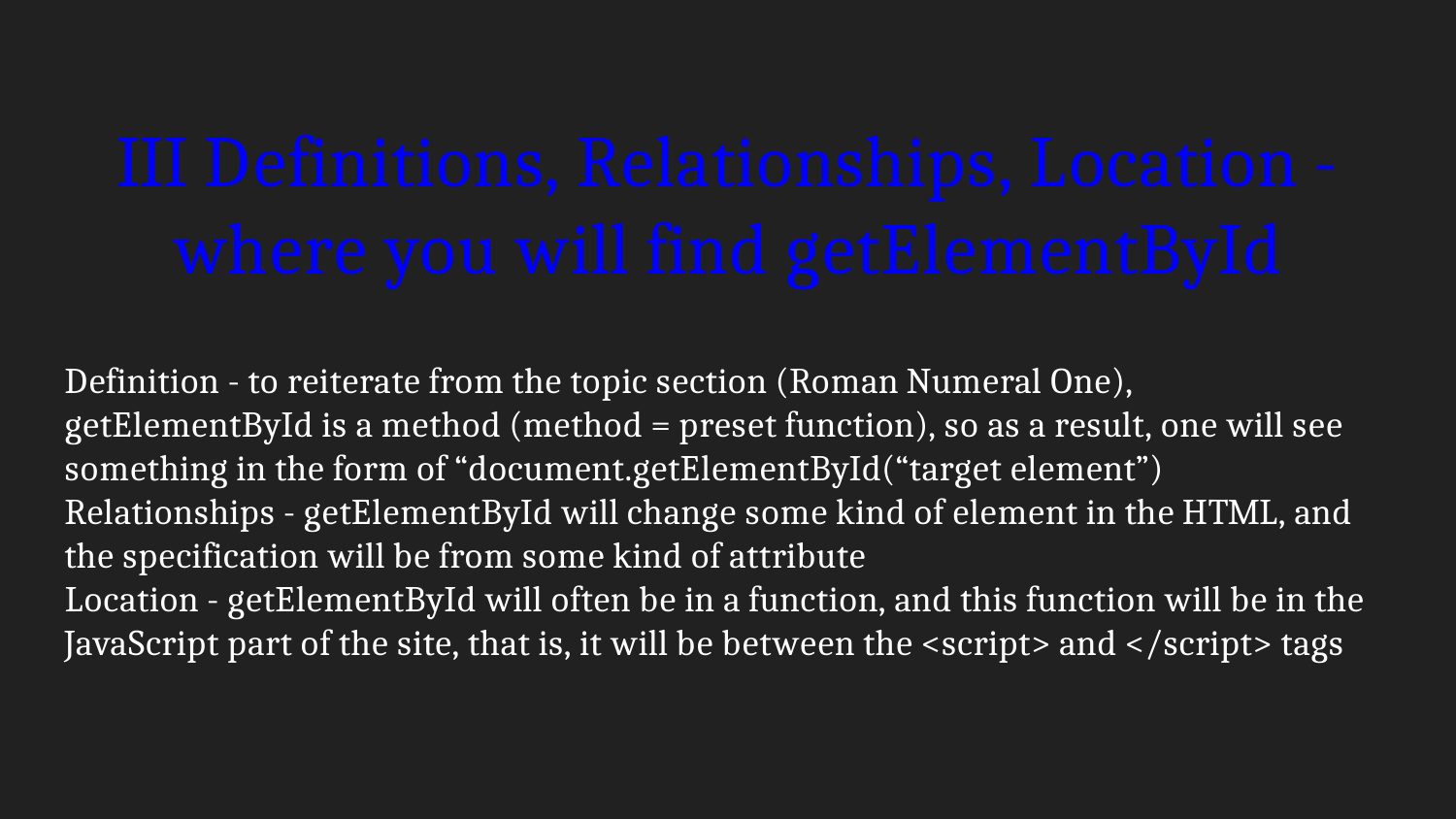

# III Definitions, Relationships, Location - where you will find getElementById
Definition - to reiterate from the topic section (Roman Numeral One), getElementById is a method (method = preset function), so as a result, one will see something in the form of “document.getElementById(“target element”)
Relationships - getElementById will change some kind of element in the HTML, and the specification will be from some kind of attribute
Location - getElementById will often be in a function, and this function will be in the JavaScript part of the site, that is, it will be between the <script> and </script> tags